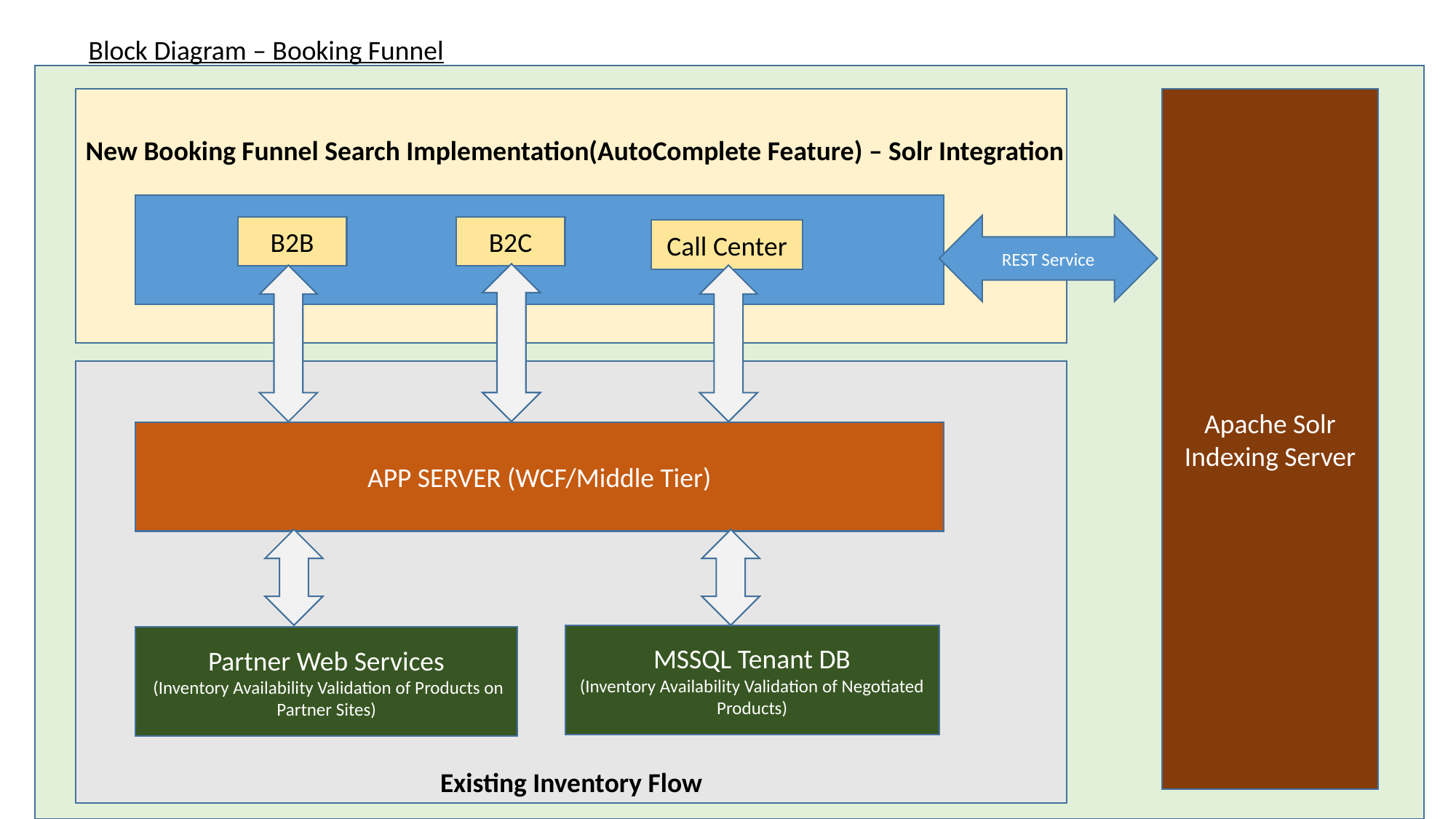

Block Diagram – Booking Funnel

N
Apache Solr Indexing Server
New Booking Funnel Search Implementation(AutoComplete Feature) – Solr Integration

REST Service
B2B
B2C
Call Center

Existing Inventory Flow
APP SERVER (WCF/Middle Tier)

MSSQL Tenant DB
(Inventory Availability Validation of Negotiated Products)
Partner Web Services
 (Inventory Availability Validation of Products on Partner Sites)